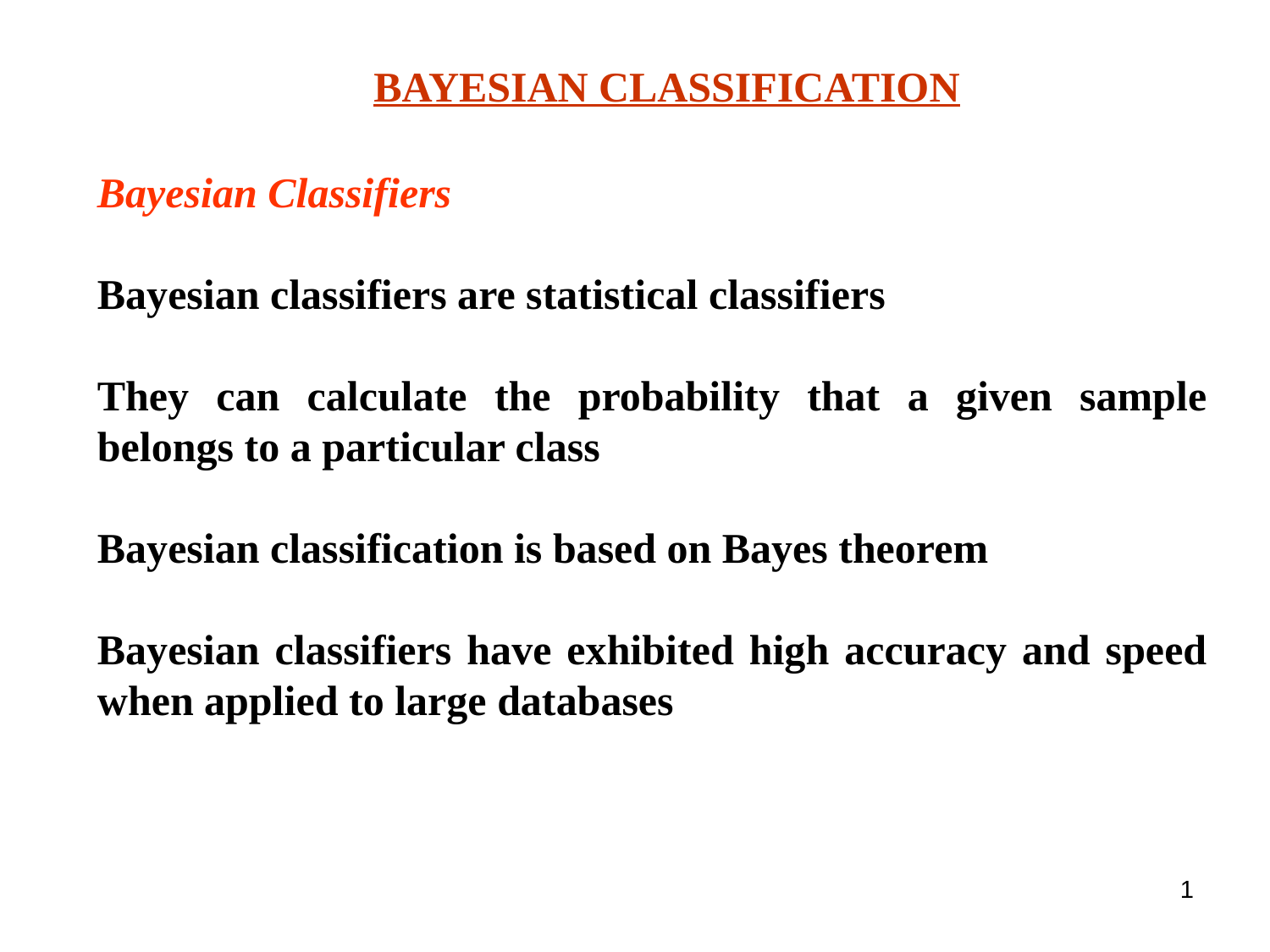

BAYESIAN CLASSIFICATION
Bayesian Classifiers

Bayesian classifiers are statistical classifiers

They can calculate the probability that a given sample belongs to a particular class

Bayesian classification is based on Bayes theorem

Bayesian classifiers have exhibited high accuracy and speed when applied to large databases
1